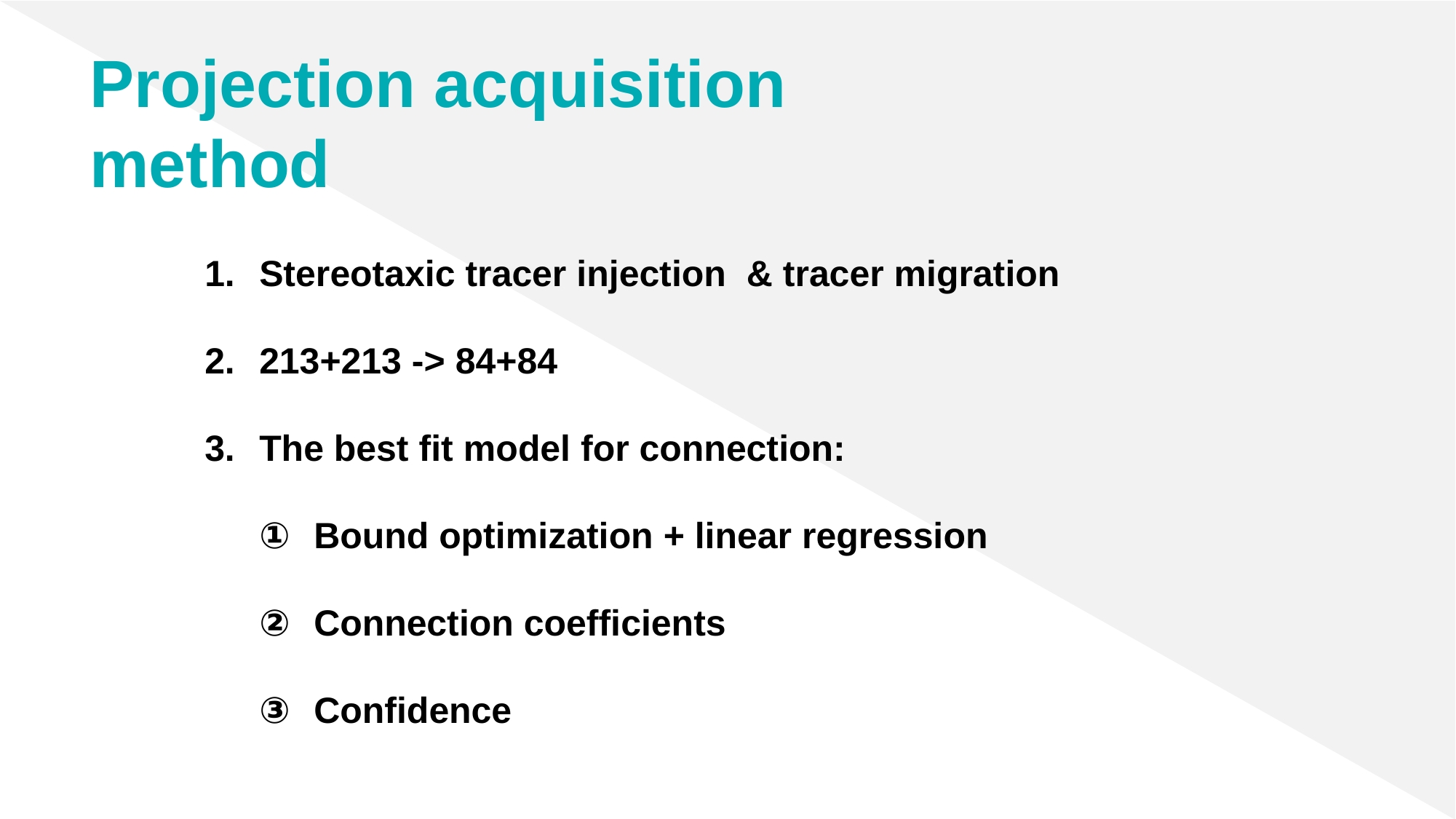

Projection acquisition method
Stereotaxic tracer injection  & tracer migration
213+213 -> 84+84
The best fit model for connection:
Bound optimization + linear regression
Connection coefficients
Confidence